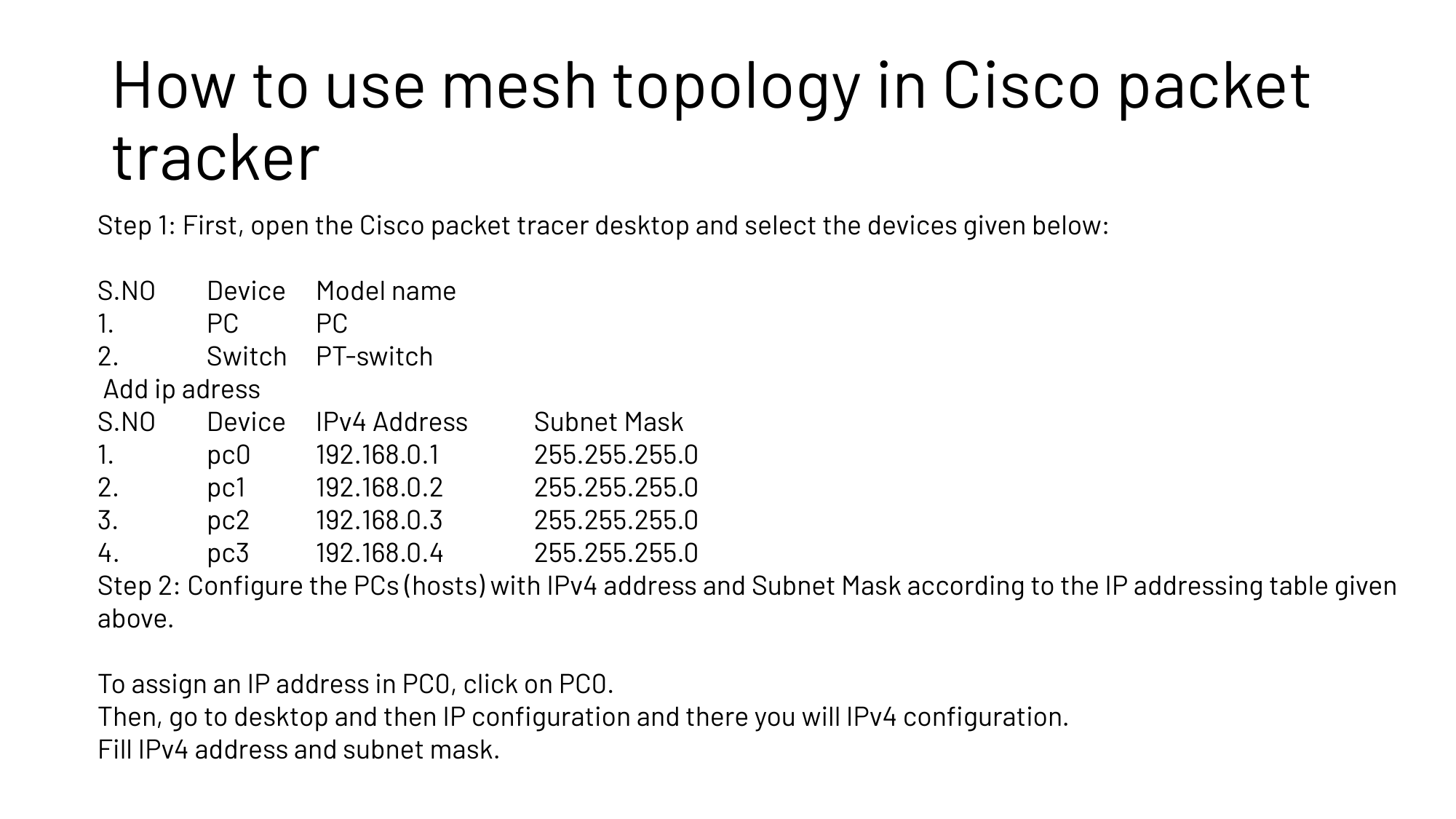

# How to use mesh topology in Cisco packet tracker
Step 1: First, open the Cisco packet tracer desktop and select the devices given below:

S.NO	Device	Model name
1.	PC	PC
2.	Switch	PT-switch
 Add ip adress
S.NO	Device	IPv4 Address	Subnet Mask
1.	pc0	192.168.0.1	255.255.255.0
2.	pc1	192.168.0.2	255.255.255.0
3.	pc2	192.168.0.3	255.255.255.0
4.	pc3	192.168.0.4	255.255.255.0
Step 2: Configure the PCs (hosts) with IPv4 address and Subnet Mask according to the IP addressing table given above.

To assign an IP address in PC0, click on PC0.
Then, go to desktop and then IP configuration and there you will IPv4 configuration.
Fill IPv4 address and subnet mask.